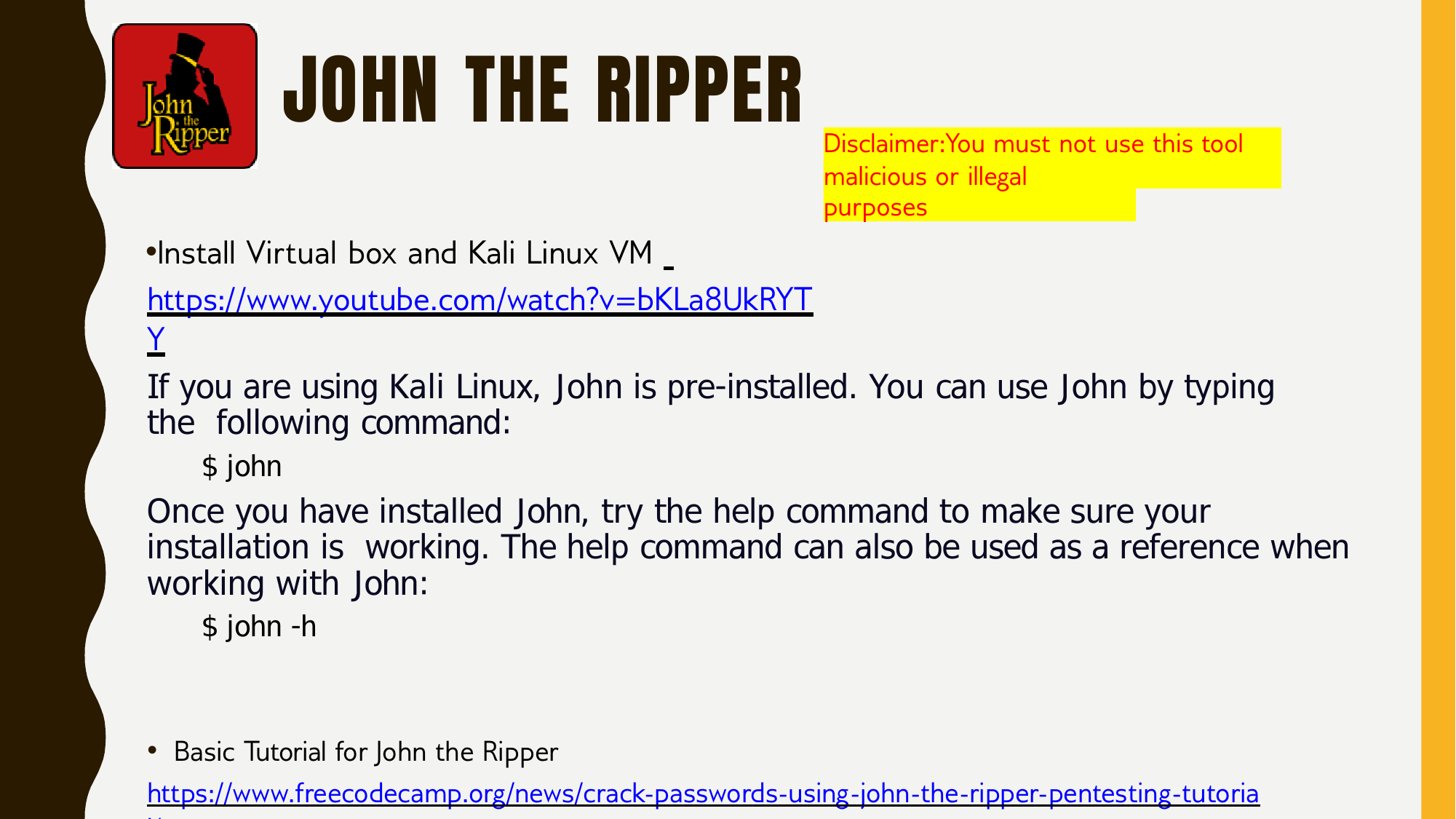

# JOHN	THE RIPPER
Disclaimer:You must not use this tool for
malicious or illegal purposes
Install Virtual box and Kali Linux VM  https://www.youtube.com/watch?v=bKLa8UkRYTY
If you are using Kali Linux, John is pre-installed. You can use John by typing the  following command:
$ john
Once you have installed John, try the help command to make sure your installation is  working. The help command can also be used as a reference when working with John:
$ john -h

Basic Tutorial for John the Ripper
https://www.freecodecamp.org/news/crack-passwords-using-john-the-ripper-pentesting-tutorial/  https://www.hackingarticles.in/beginner-guide-john-the-ripper-part-1/